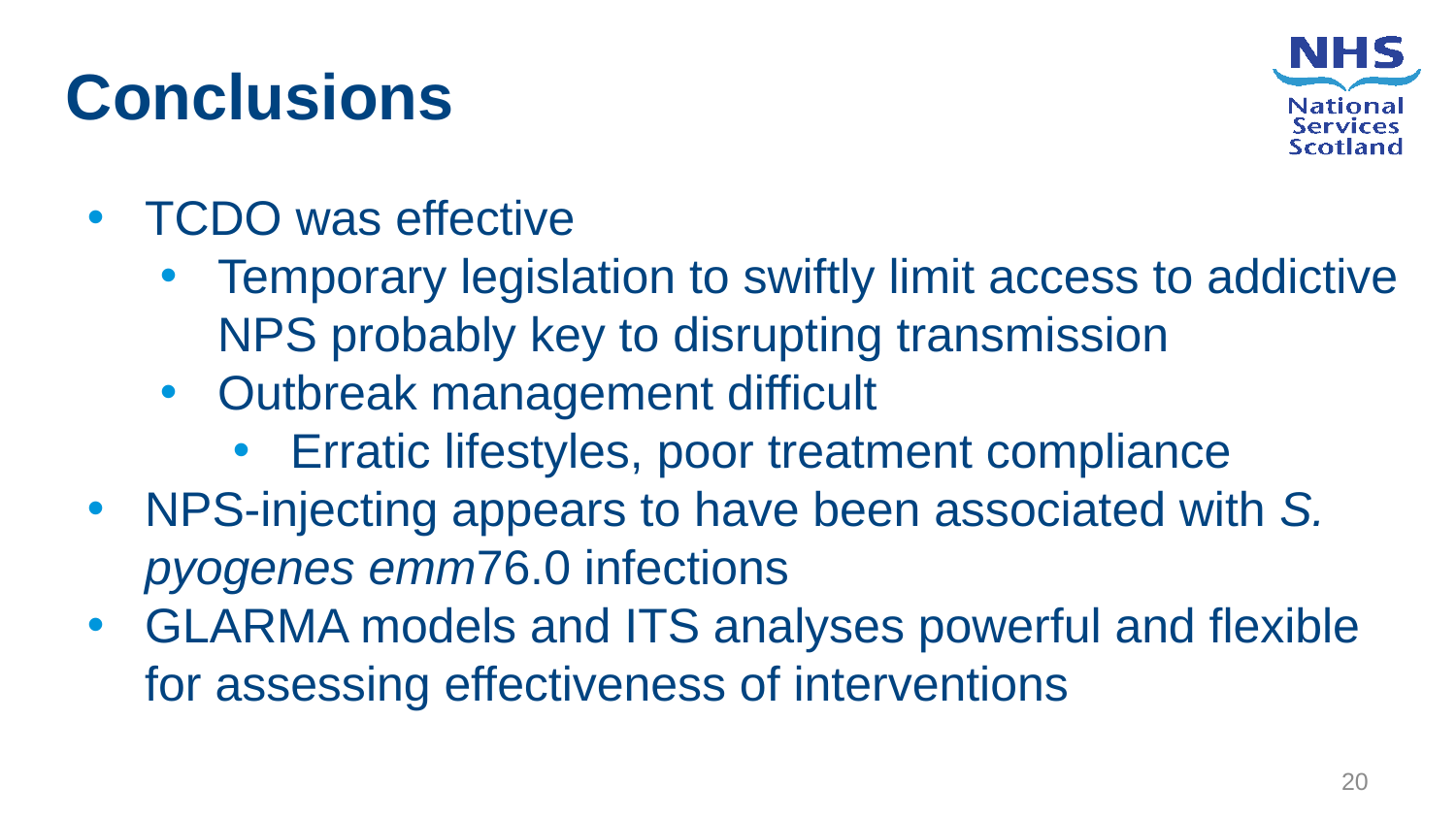

Conclusions
TCDO was effective
Temporary legislation to swiftly limit access to addictive NPS probably key to disrupting transmission
Outbreak management difficult
Erratic lifestyles, poor treatment compliance
NPS-injecting appears to have been associated with S. pyogenes emm76.0 infections
GLARMA models and ITS analyses powerful and flexible for assessing effectiveness of interventions
20